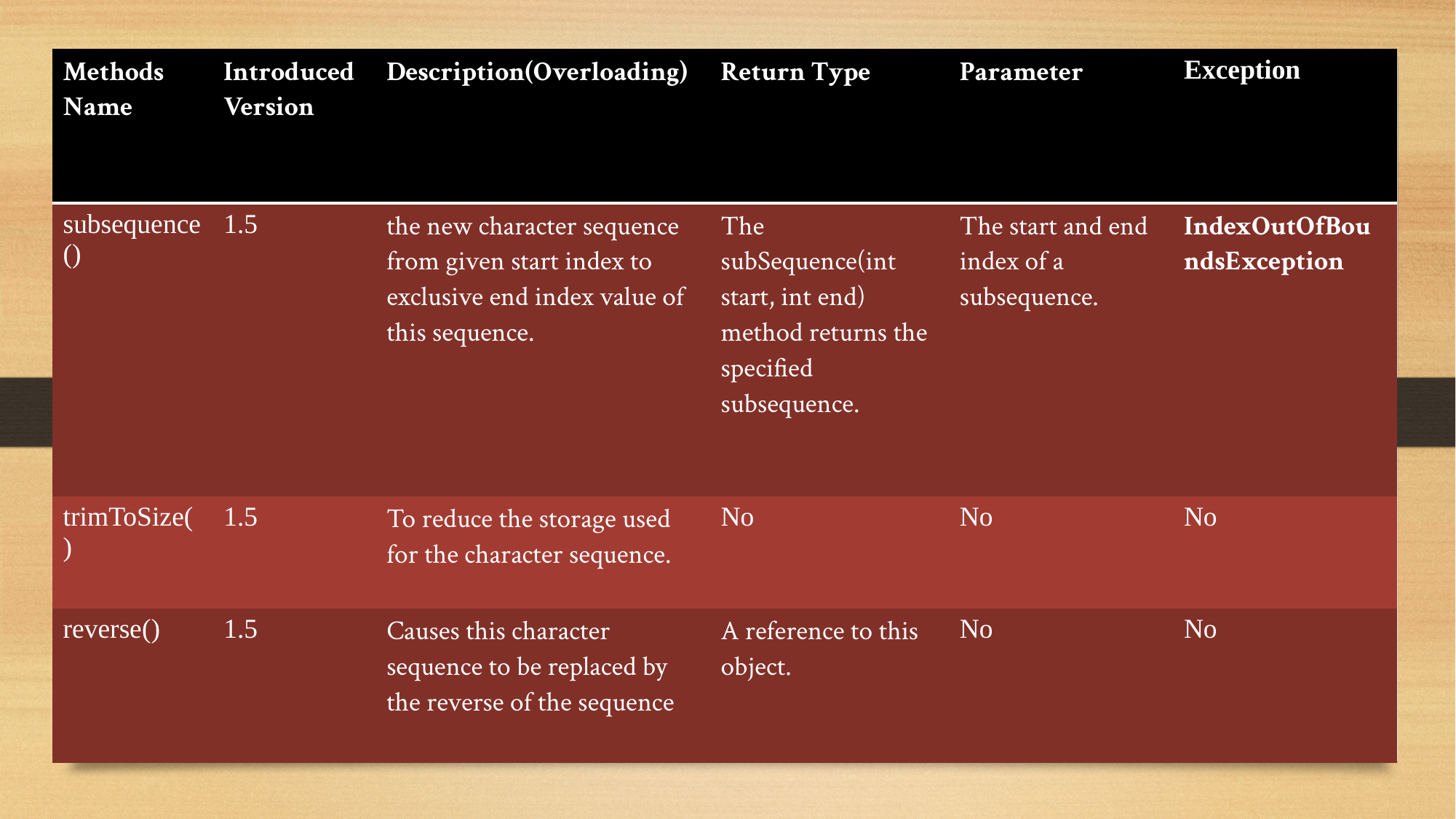

| Methods Name | Introduced Version | Description(Overloading) | Return Type | Parameter | Exception |
| --- | --- | --- | --- | --- | --- |
| subsequence() | 1.5 | the new character sequence from given start index to exclusive end index value of this sequence. | The subSequence(int start, int end) method returns the specified subsequence. | The start and end index of a subsequence. | IndexOutOfBoundsException |
| trimToSize() | 1.5 | To reduce the storage used for the character sequence. | No | No | No |
| reverse() | 1.5 | Causes this character sequence to be replaced by the reverse of the sequence | A reference to this object. | No | No |
#